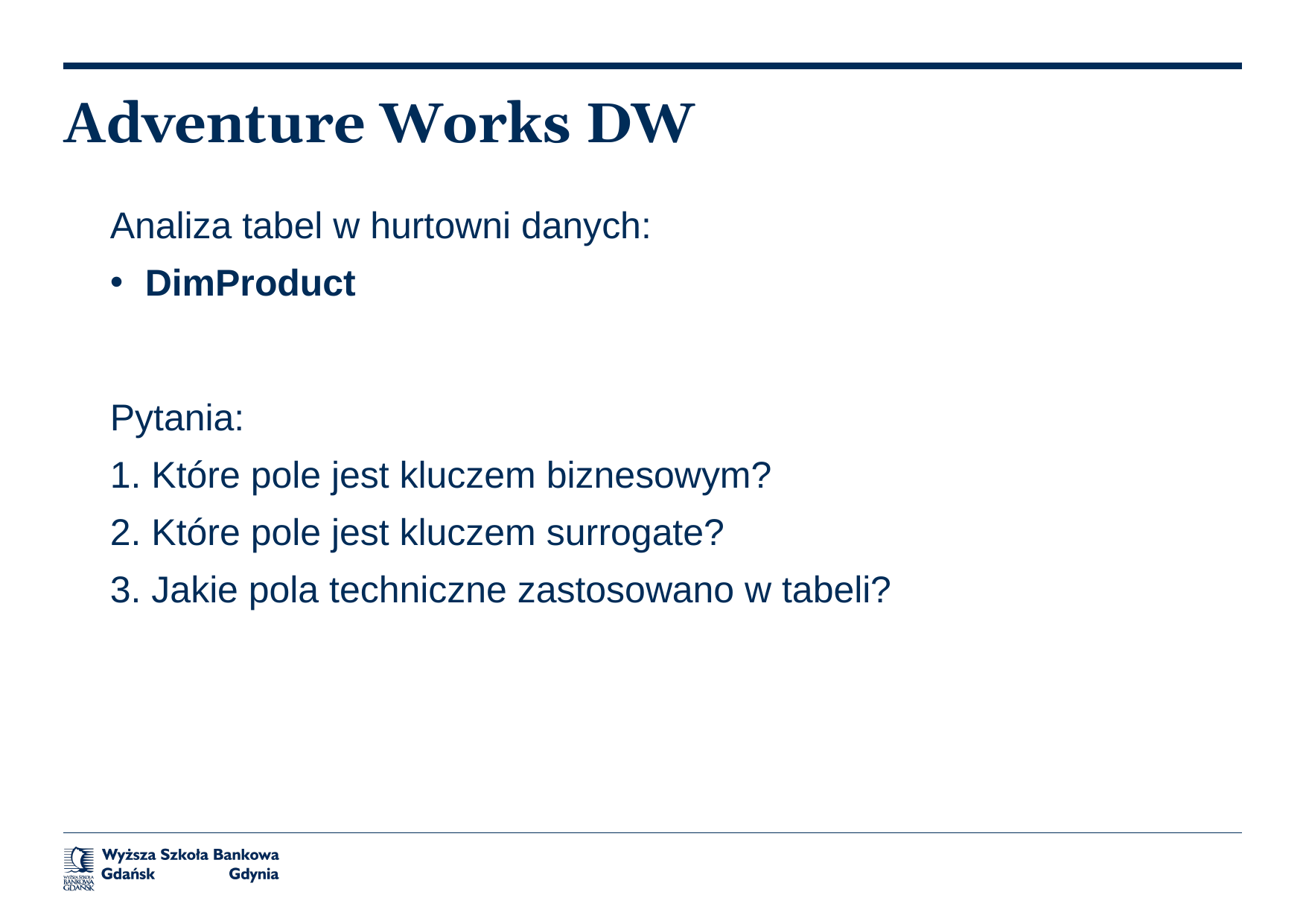

# Adventure Works DW

Analiza tabel w hurtowni danych:
DimProduct

Pytania:
1. Które pole jest kluczem biznesowym?
2. Które pole jest kluczem surrogate?
3. Jakie pola techniczne zastosowano w tabeli?